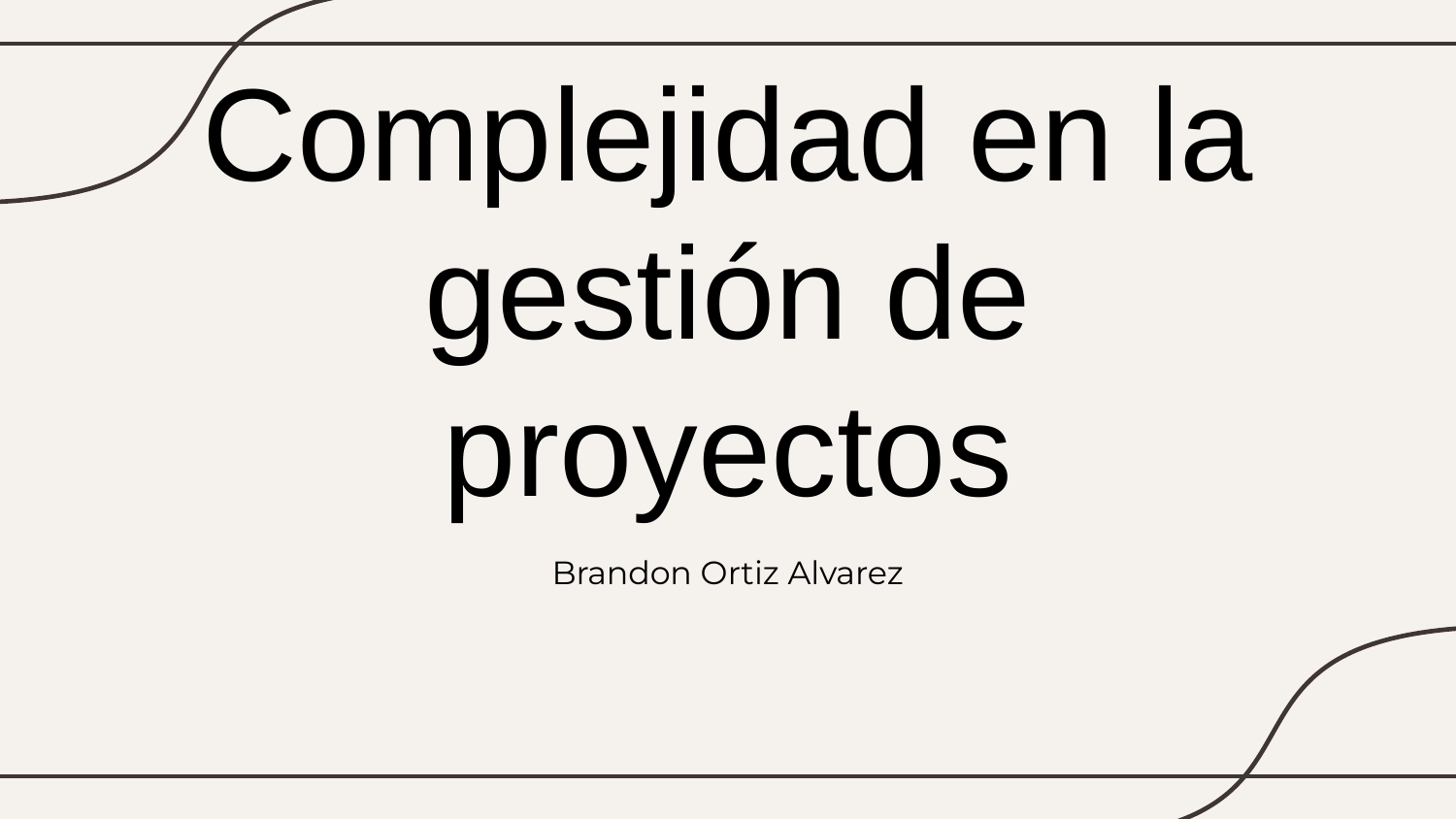

# Complejidad en la gestión de proyectos
Brandon Ortiz Alvarez